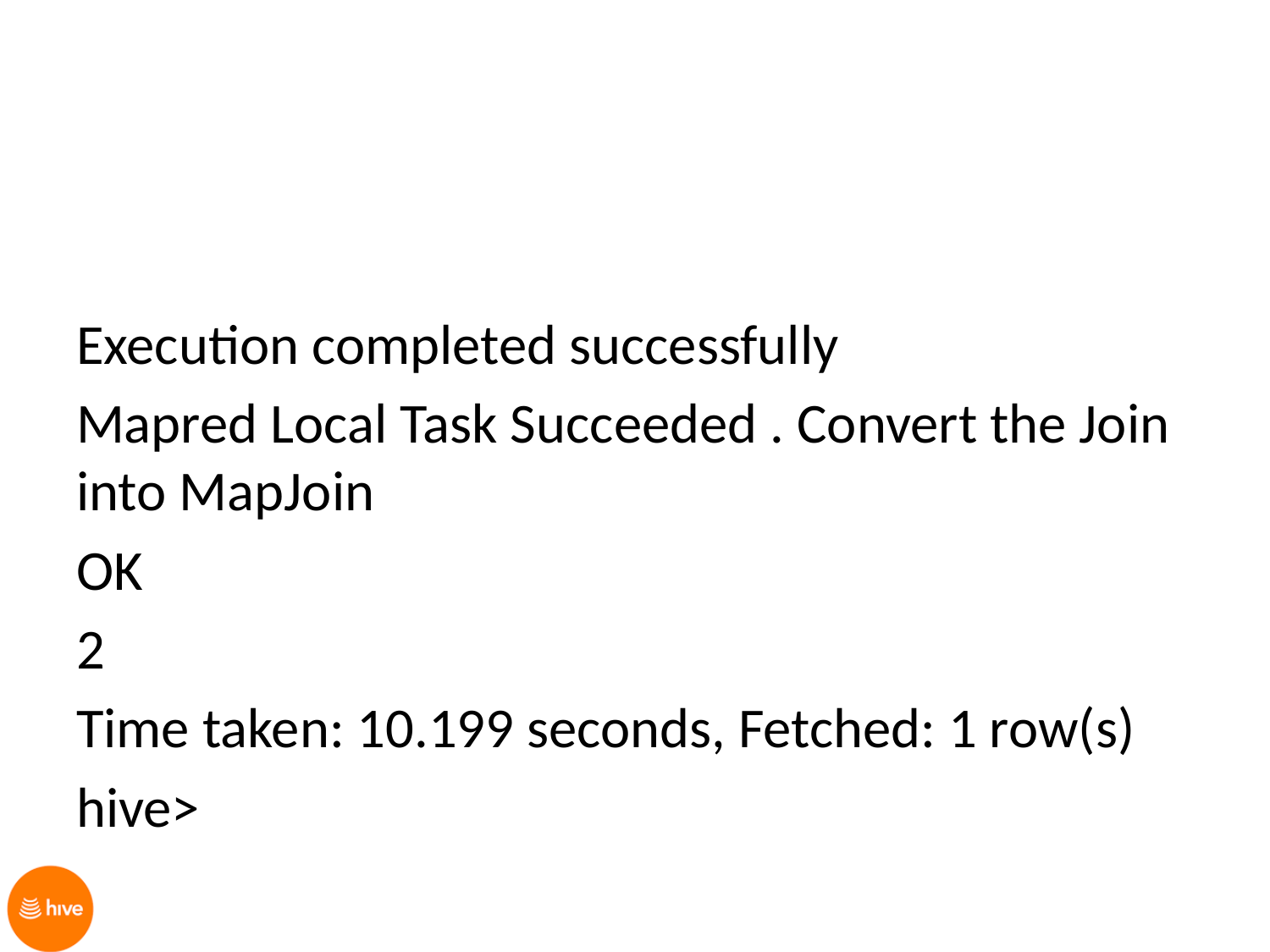

Execution completed successfully
Mapred Local Task Succeeded . Convert the Join into MapJoin
OK
2
Time taken: 10.199 seconds, Fetched: 1 row(s)
hive>